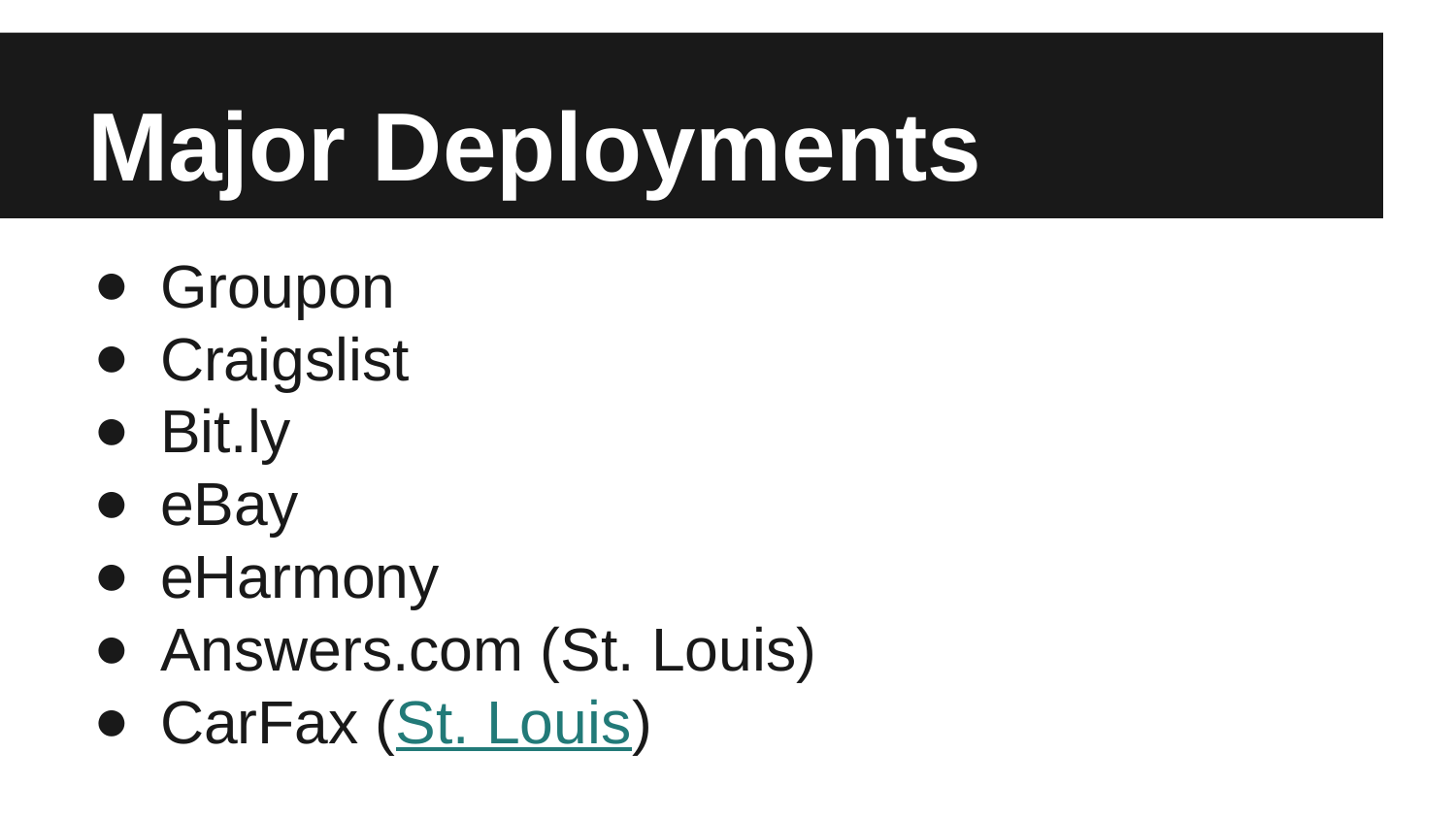

# Major Deployments
Groupon
Craigslist
Bit.ly
eBay
eHarmony
Answers.com (St. Louis)
CarFax (St. Louis)